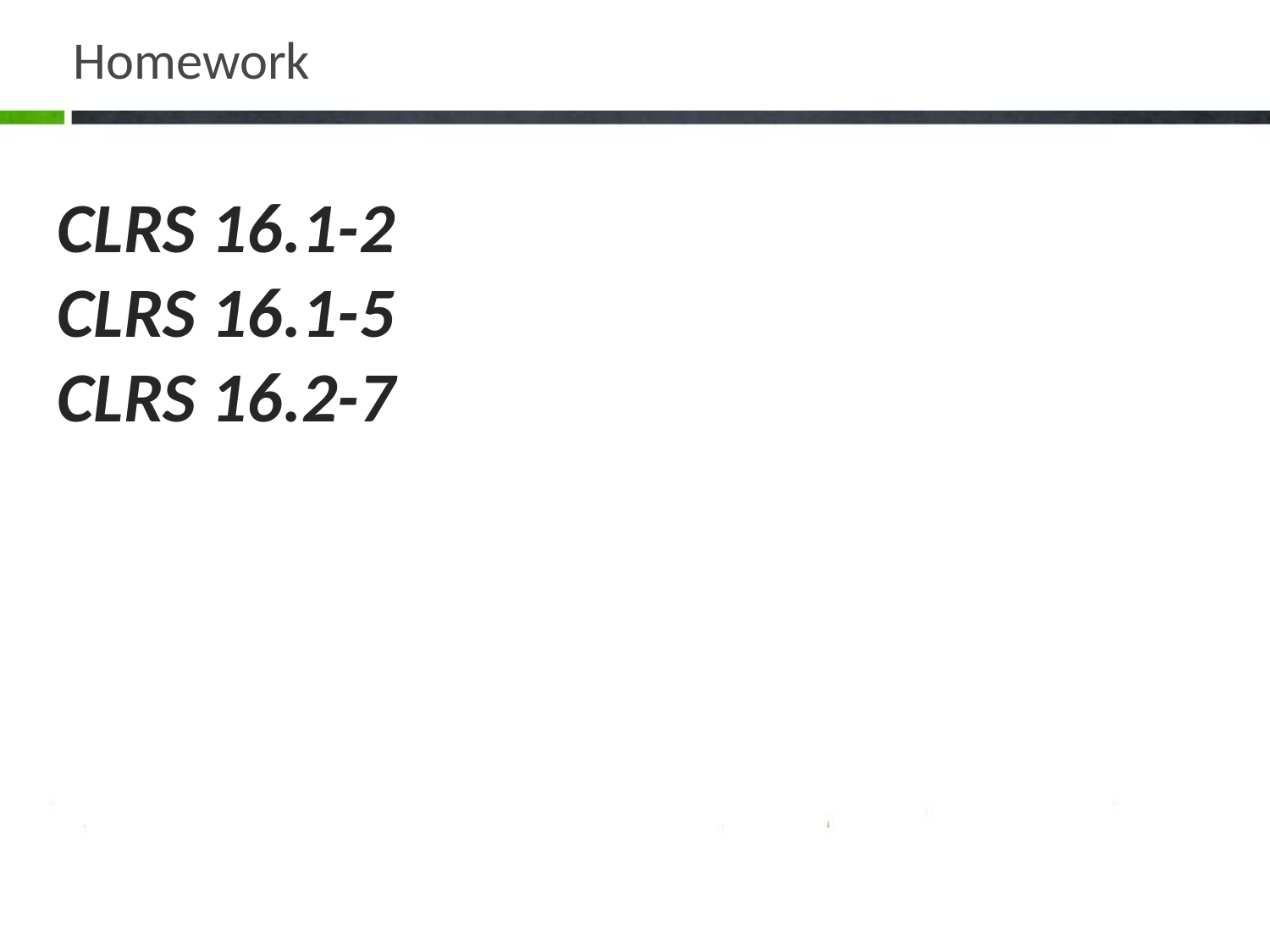

# Homework
CLRS 16.1-2
CLRS 16.1-5
CLRS 16.2-7